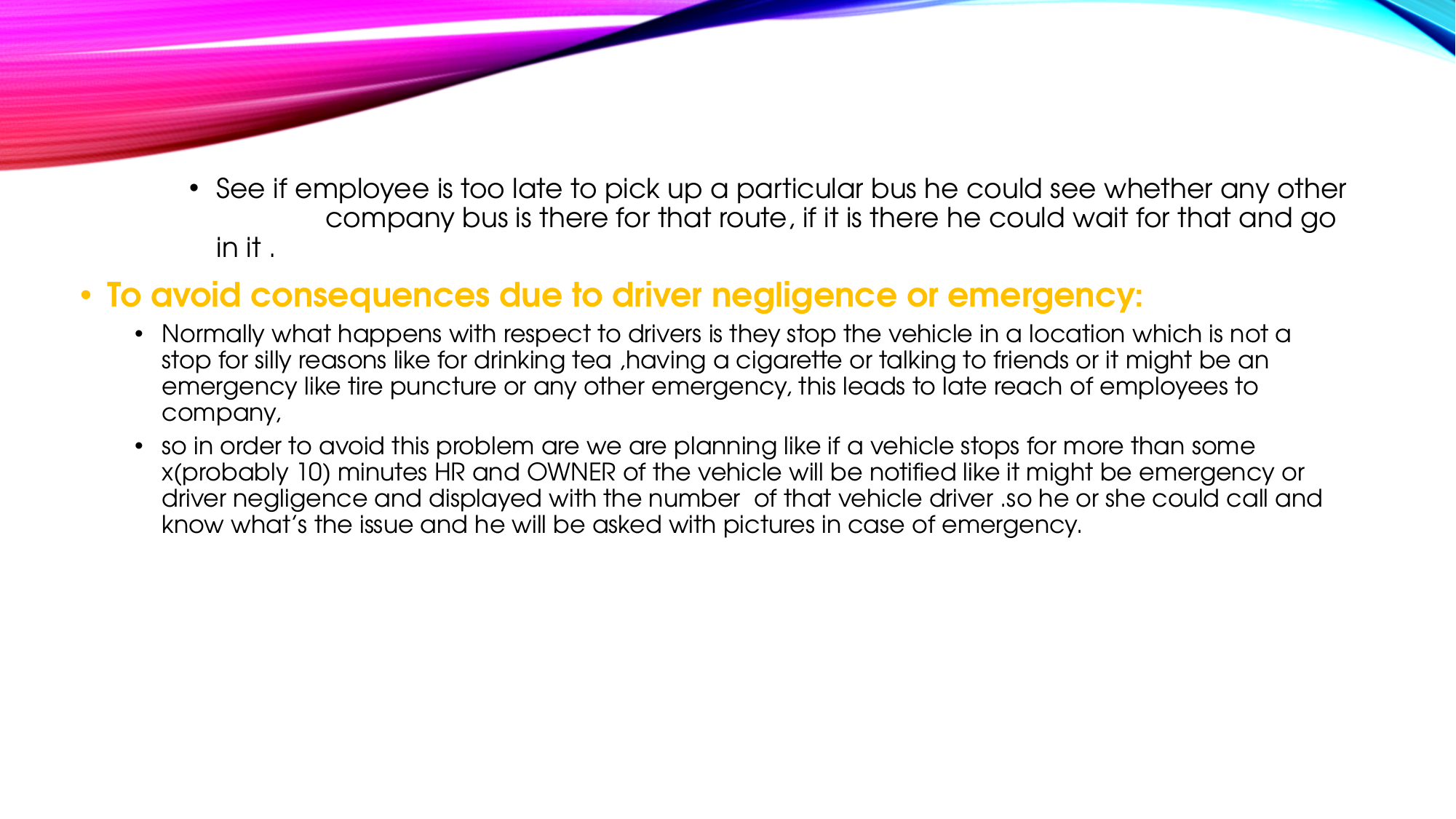

See if employee is too late to pick up a particular bus he could see whether any other 	company bus is there for that route, if it is there he could wait for that and go in it .
To avoid consequences due to driver negligence or emergency:
Normally what happens with respect to drivers is they stop the vehicle in a location which is not a stop for silly reasons like for drinking tea ,having a cigarette or talking to friends or it might be an emergency like tire puncture or any other emergency, this leads to late reach of employees to company,
so in order to avoid this problem are we are planning like if a vehicle stops for more than some x(probably 10) minutes HR and OWNER of the vehicle will be notified like it might be emergency or driver negligence and displayed with the number  of that vehicle driver .so he or she could call and  know what’s the issue and he will be asked with pictures in case of emergency.